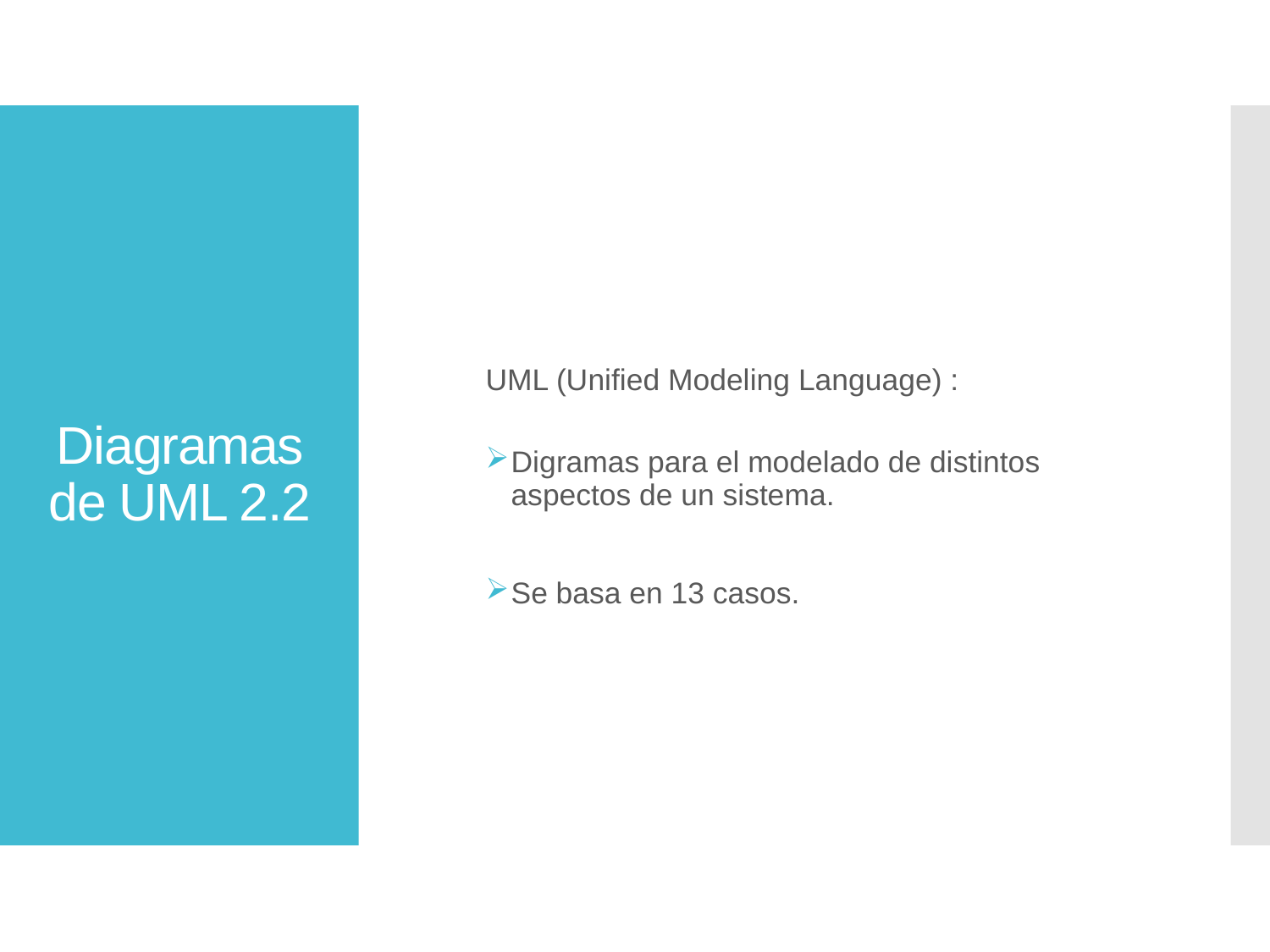

UML (Unified Modeling Language) :

Digramas para el modelado de distintos aspectos de un sistema.

Se basa en 13 casos.

# Diagramas de UML 2.2